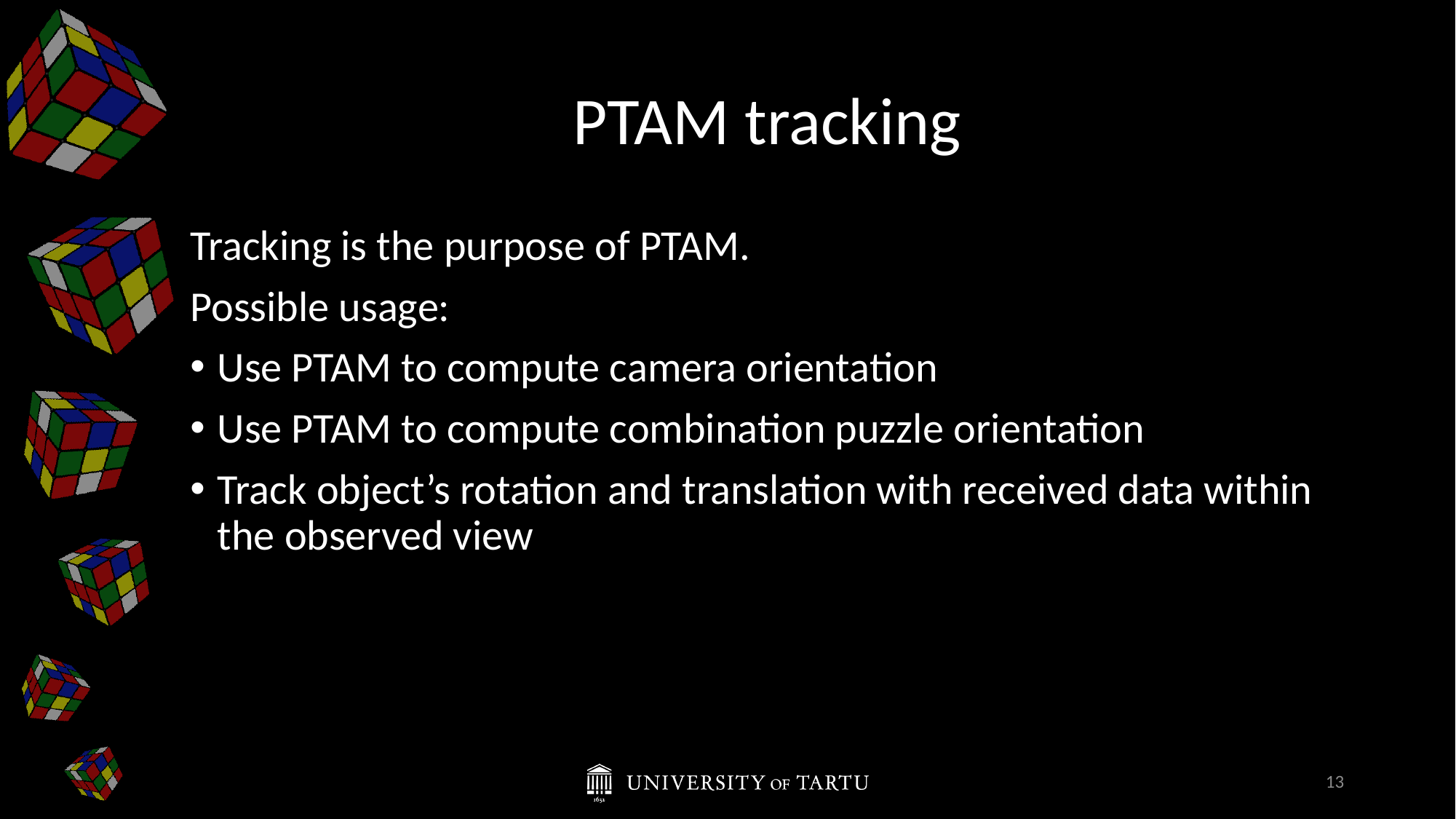

# PTAM tracking
Tracking is the purpose of PTAM.
Possible usage:
Use PTAM to compute camera orientation
Use PTAM to compute combination puzzle orientation
Track object’s rotation and translation with received data within the observed view
13